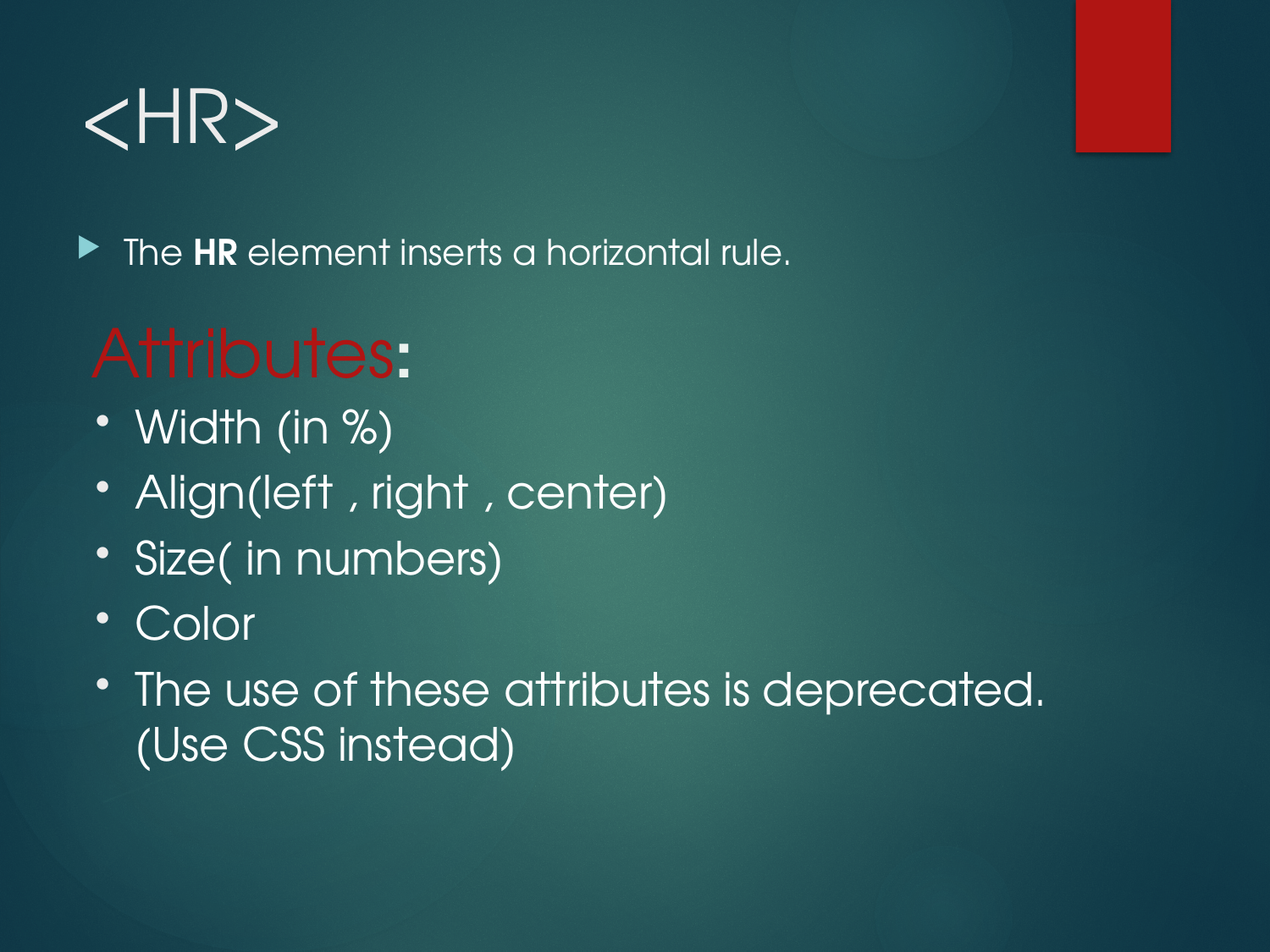

# <HR>
The HR element inserts a horizontal rule.

Attributes:
Width (in %)
Align(left , right , center)
Size( in numbers)
Color
The use of these attributes is deprecated. (Use CSS instead)